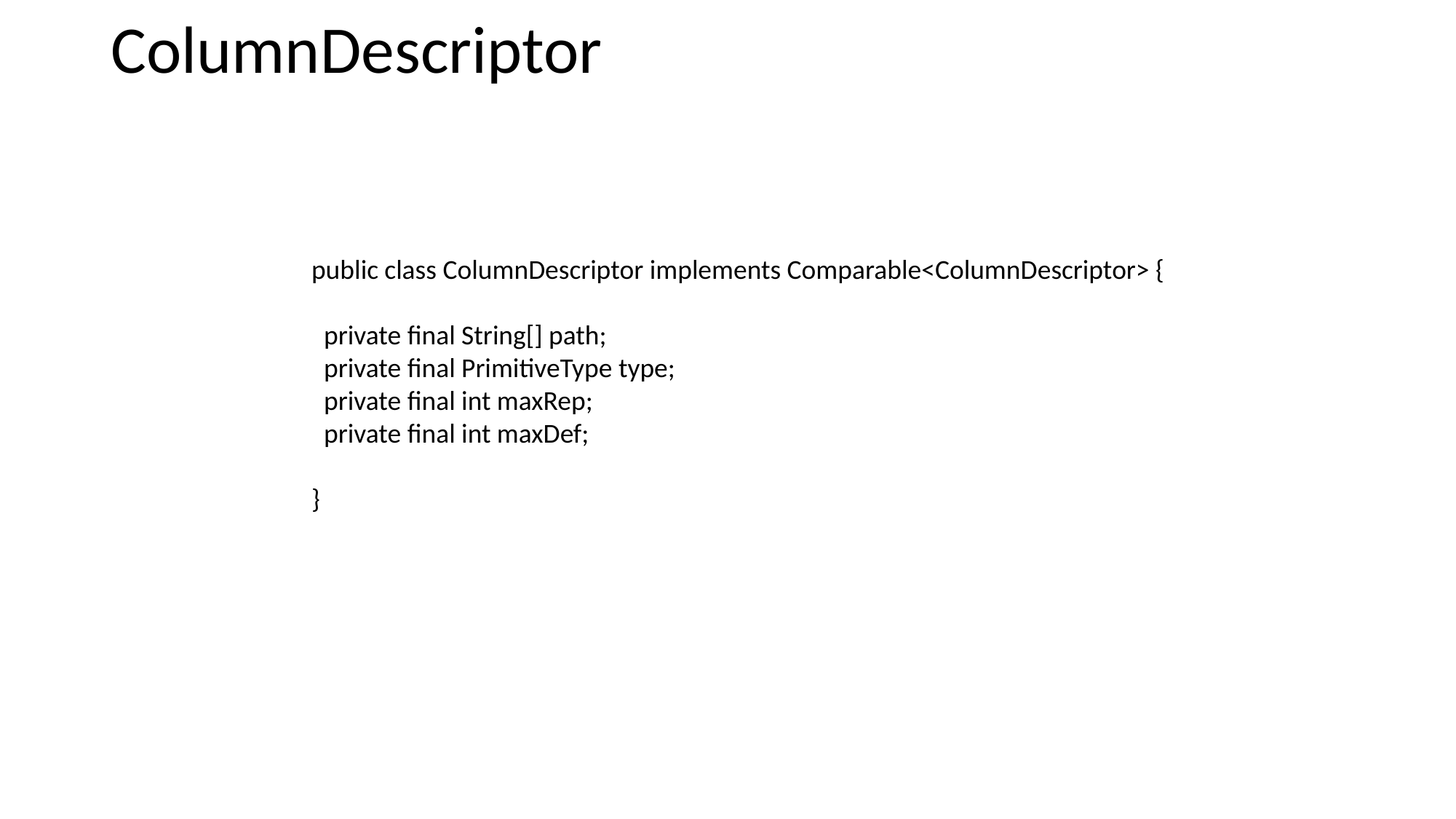

# ColumnDescriptor
public class ColumnDescriptor implements Comparable<ColumnDescriptor> {

  private final String[] path;
  private final PrimitiveType type;
  private final int maxRep;
  private final int maxDef;

}